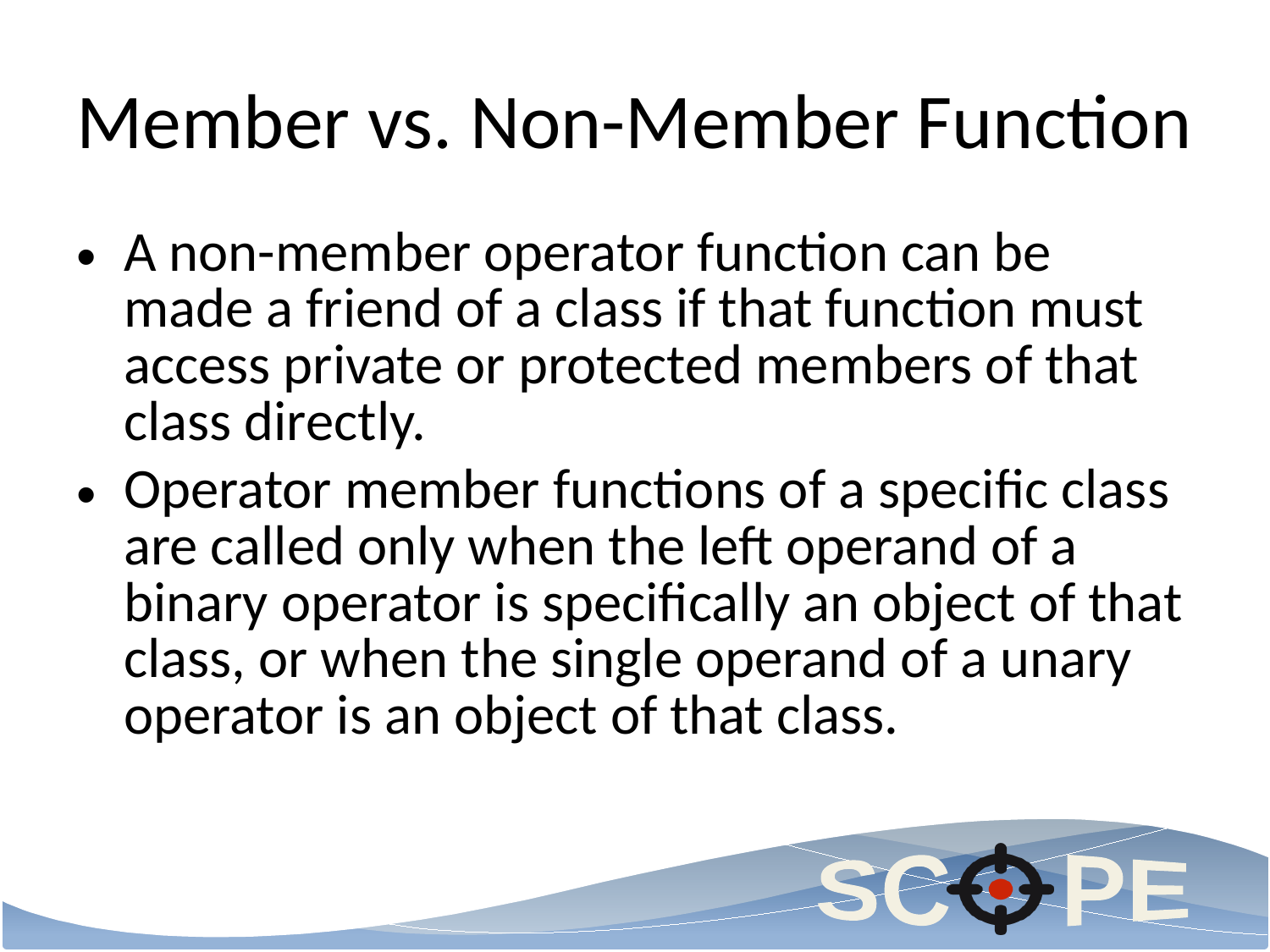

# Member vs. Non-Member Function
A non-member operator function can be made a friend of a class if that function must access private or protected members of that class directly.
Operator member functions of a specific class are called only when the left operand of a binary operator is specifically an object of that class, or when the single operand of a unary operator is an object of that class.